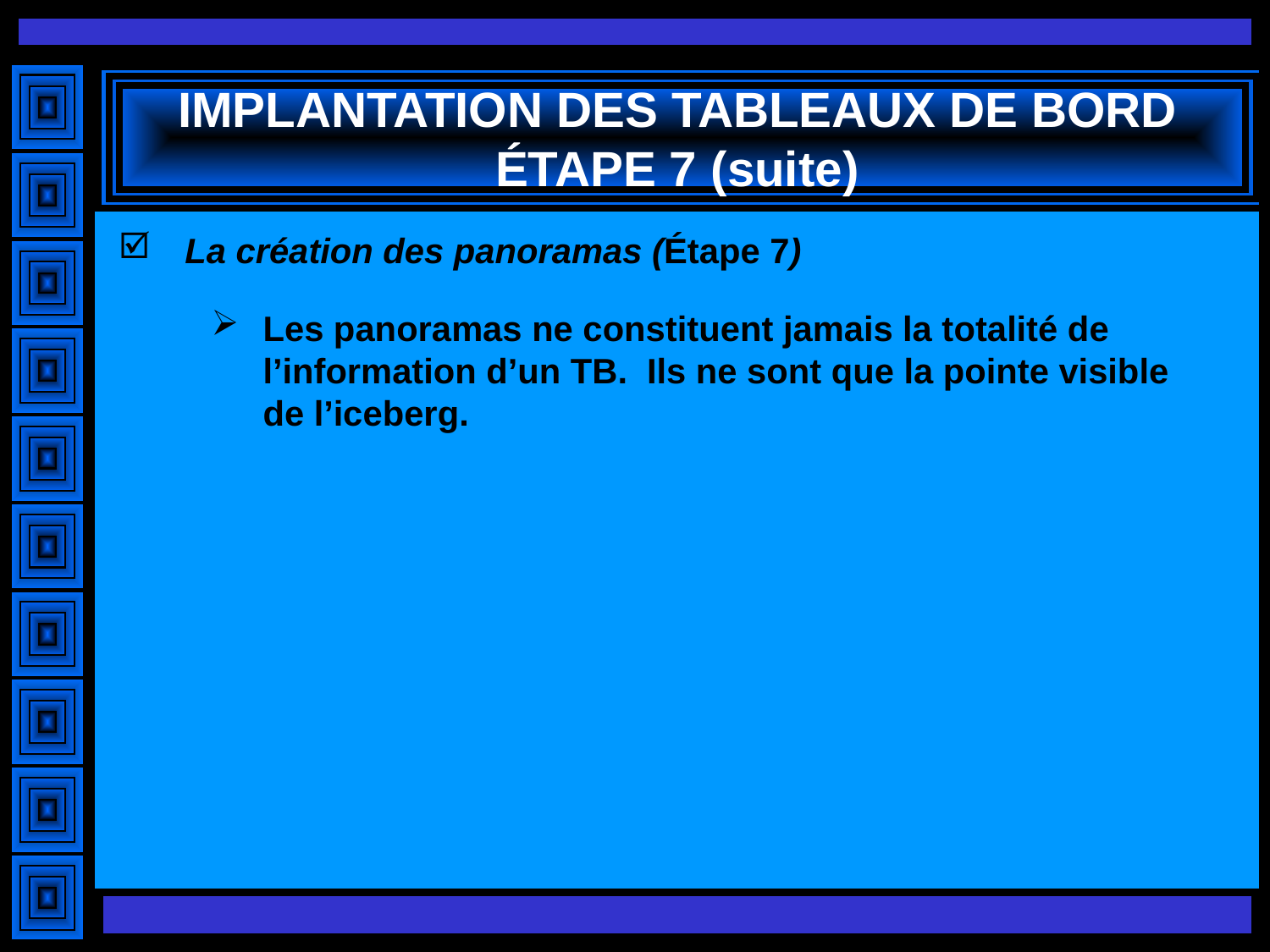

# IMPLANTATION DES TABLEAUX DE BORD ÉTAPE 7 (suite)
La création des panoramas (Étape 7)
Les panoramas ne constituent jamais la totalité de l’information d’un TB.  Ils ne sont que la pointe visible de l’iceberg.